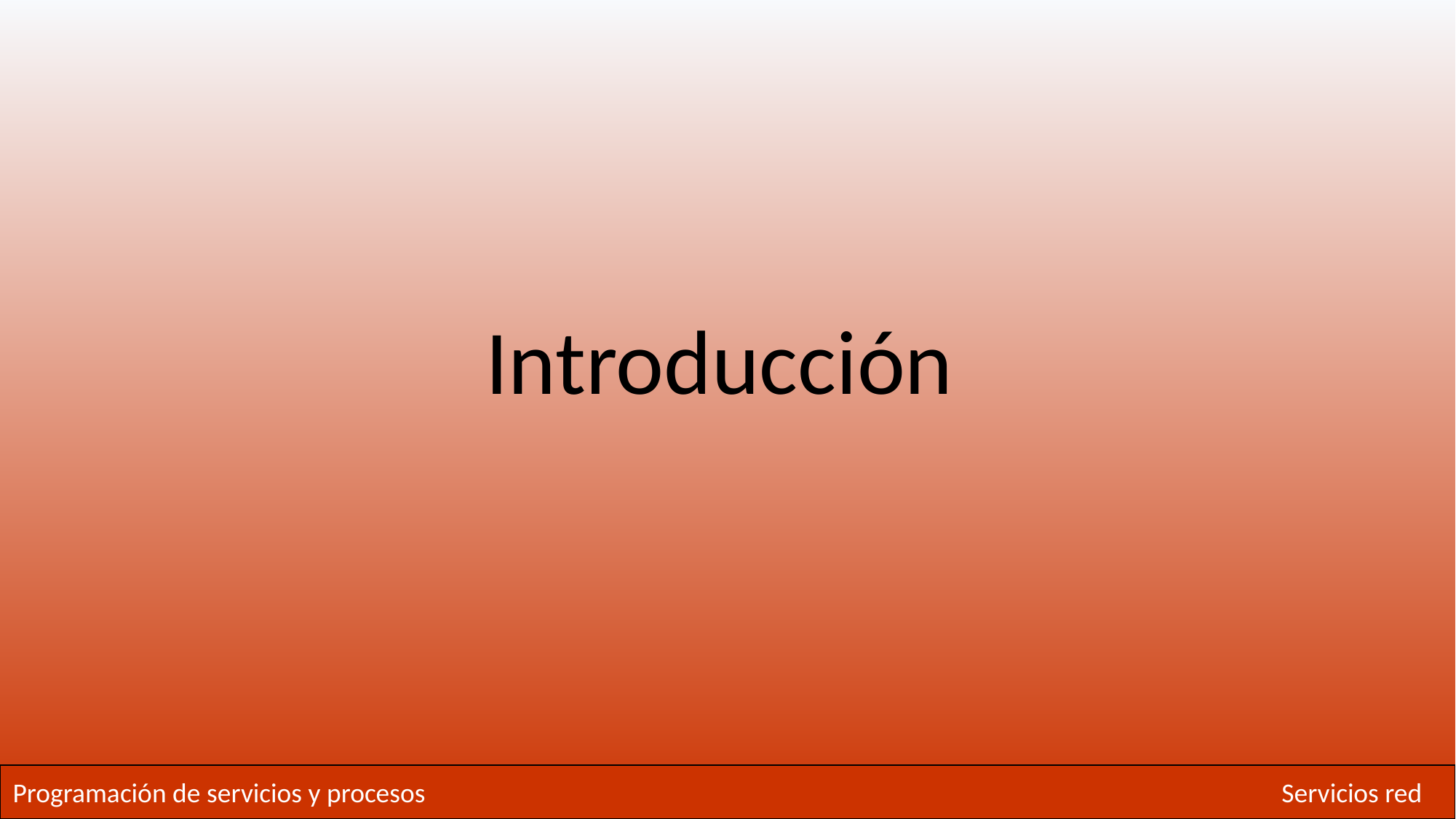

# Introducción

Programación de servicios y procesos
Servicios red